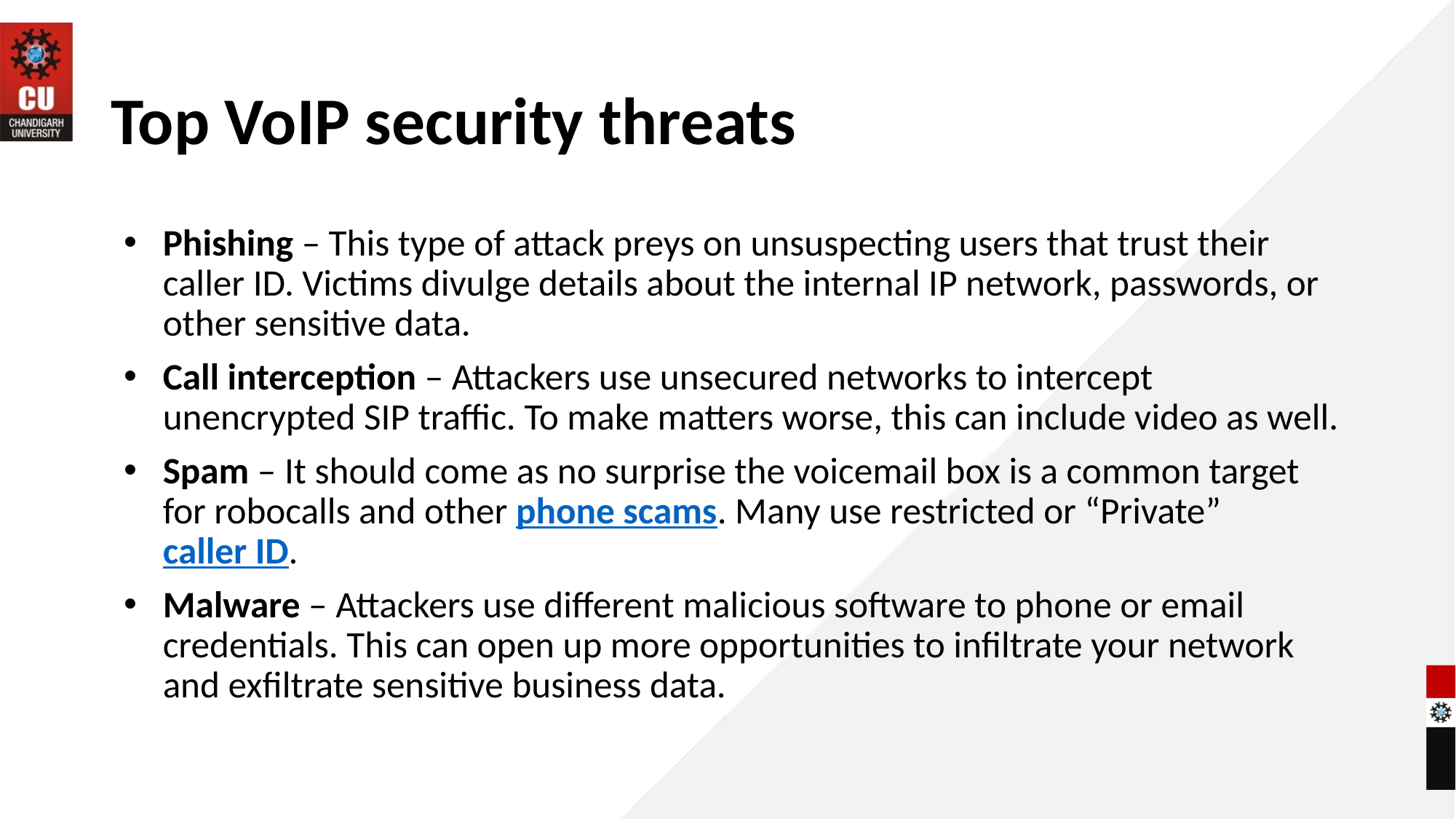

# Top VoIP security threats
Phishing – This type of attack preys on unsuspecting users that trust their caller ID. Victims divulge details about the internal IP network, passwords, or other sensitive data.
Call interception – Attackers use unsecured networks to intercept unencrypted SIP traffic. To make matters worse, this can include video as well.
Spam – It should come as no surprise the voicemail box is a common target for robocalls and other phone scams. Many use restricted or “Private” caller ID.
Malware – Attackers use different malicious software to phone or email credentials. This can open up more opportunities to infiltrate your network and exfiltrate sensitive business data.